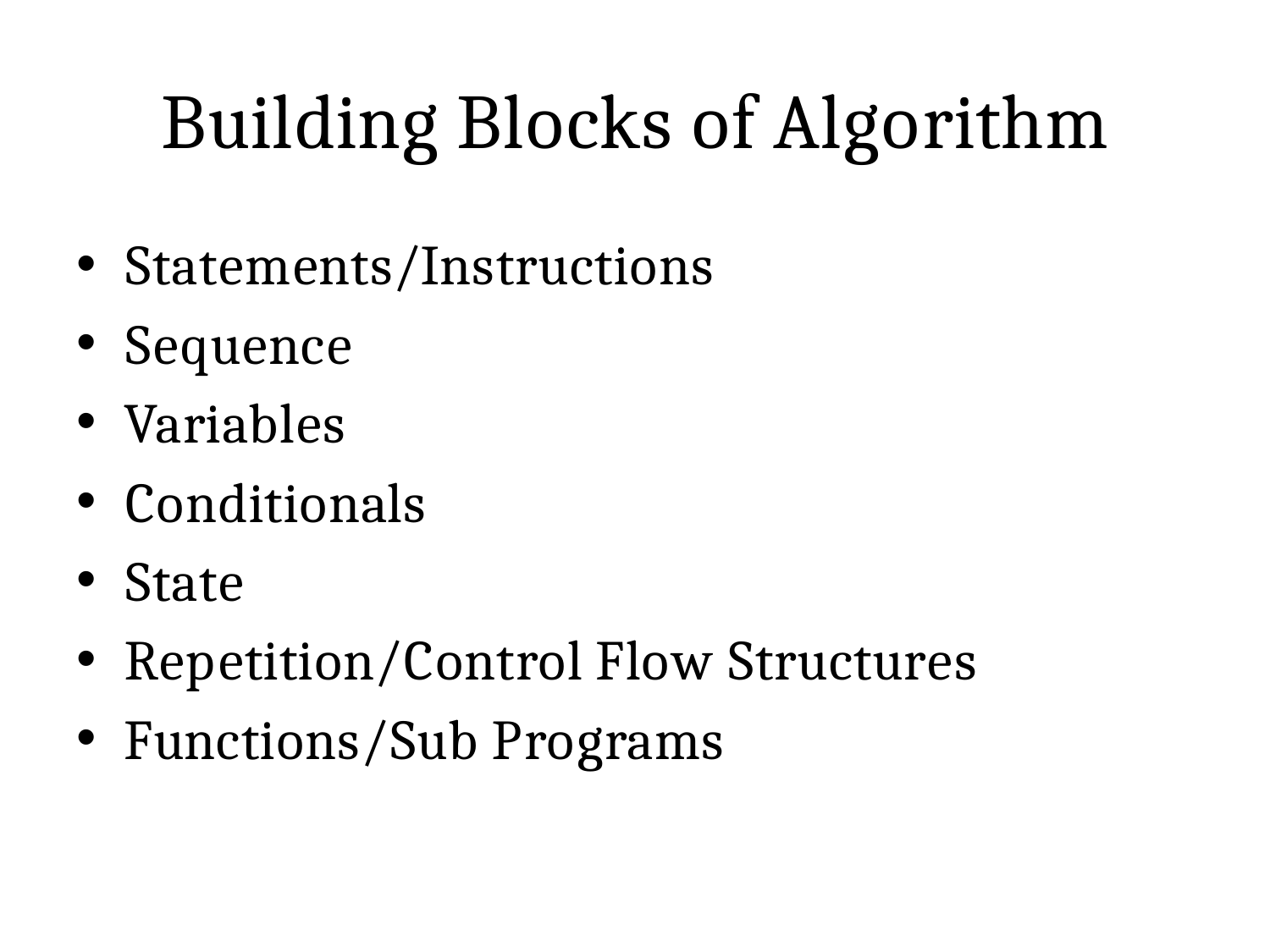

# Building Blocks of Algorithm
Statements/Instructions
Sequence
Variables
Conditionals
State
Repetition/Control Flow Structures
Functions/Sub Programs